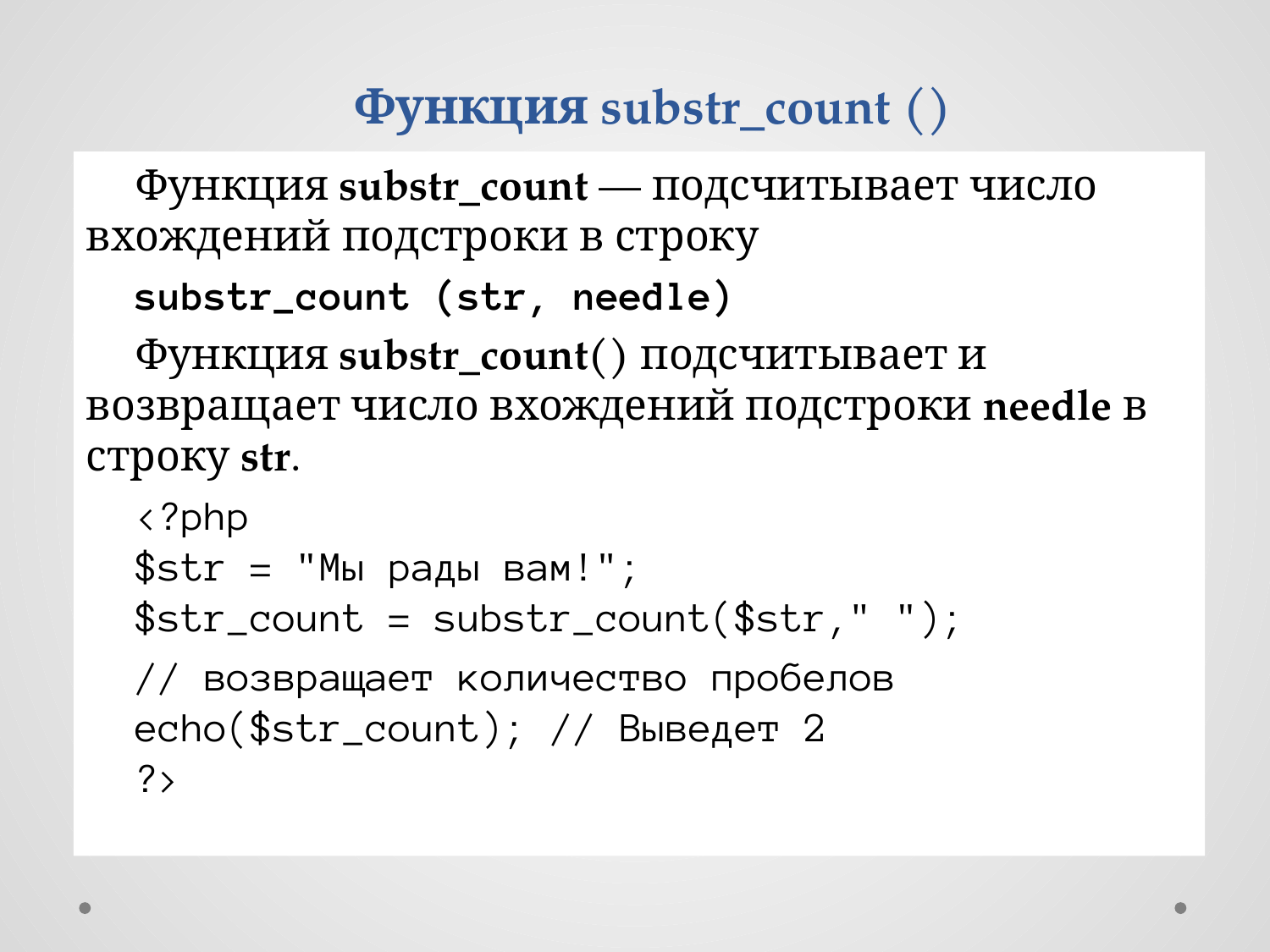

Функция substr_count ()
Функция substr_count — подсчитывает число вхождений подстроки в строку
substr_count (str, needle)
Функция substr_count() подсчитывает и возвращает число вхождений подстроки needle в строку str.
<?php 
$str = "Мы рады вам!"; 
$str_count = substr_count($str," ");
// возвращает количество пробелов 
echo($str_count); // Выведет 2 
?>